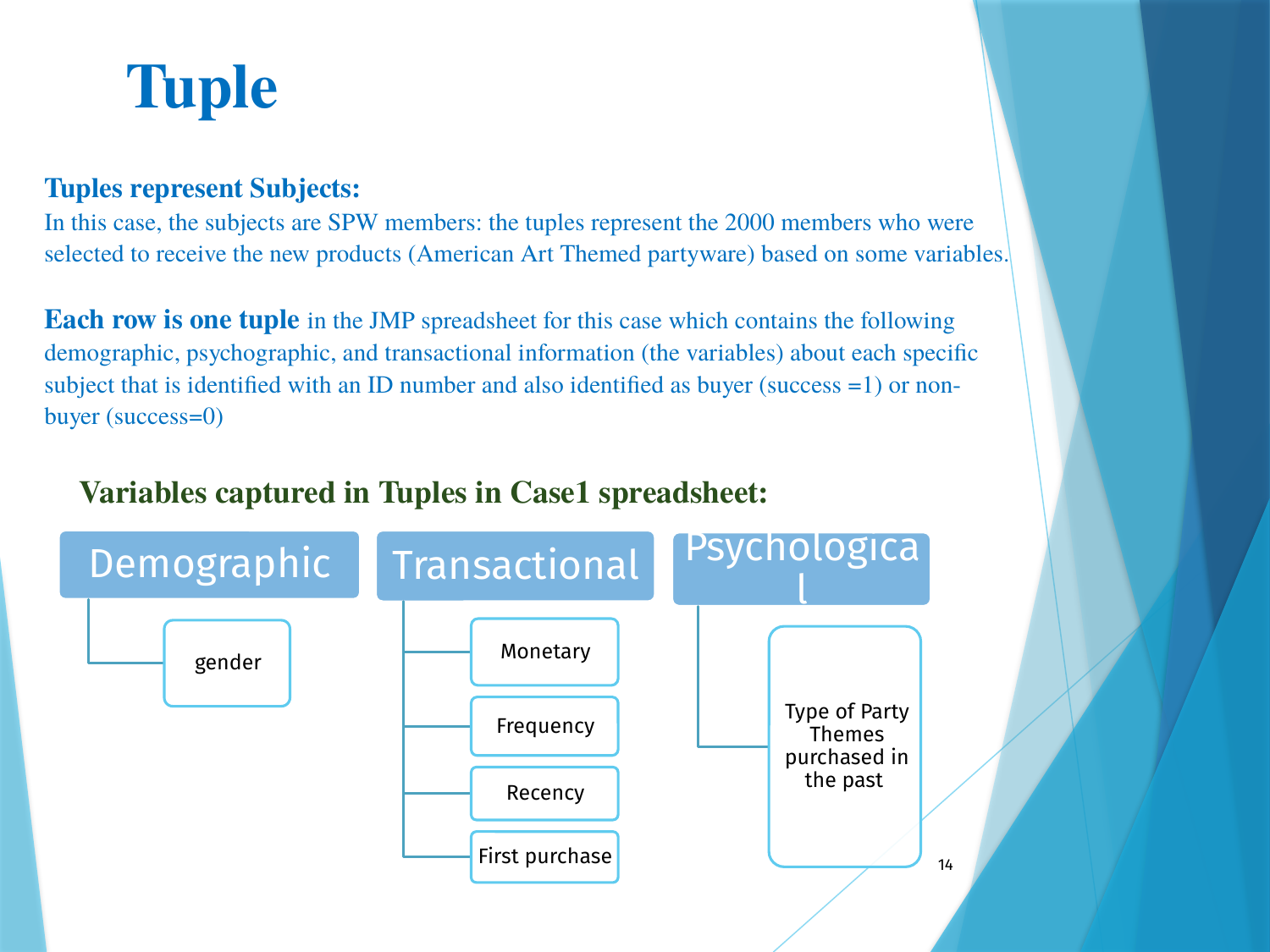

# Tuple
Tuples represent Subjects:
In this case, the subjects are SPW members: the tuples represent the 2000 members who were selected to receive the new products (American Art Themed partyware) based on some variables.

Each row is one tuple in the JMP spreadsheet for this case which contains the following demographic, psychographic, and transactional information (the variables) about each specific subject that is identified with an ID number and also identified as buyer (success =1) or non-buyer (success=0)
Variables captured in Tuples in Case1 spreadsheet:
Transactional
Monetary
Frequency
Recency
First purchase
Psychological
Type of Party Themes purchased in the past
Demographic
gender
14